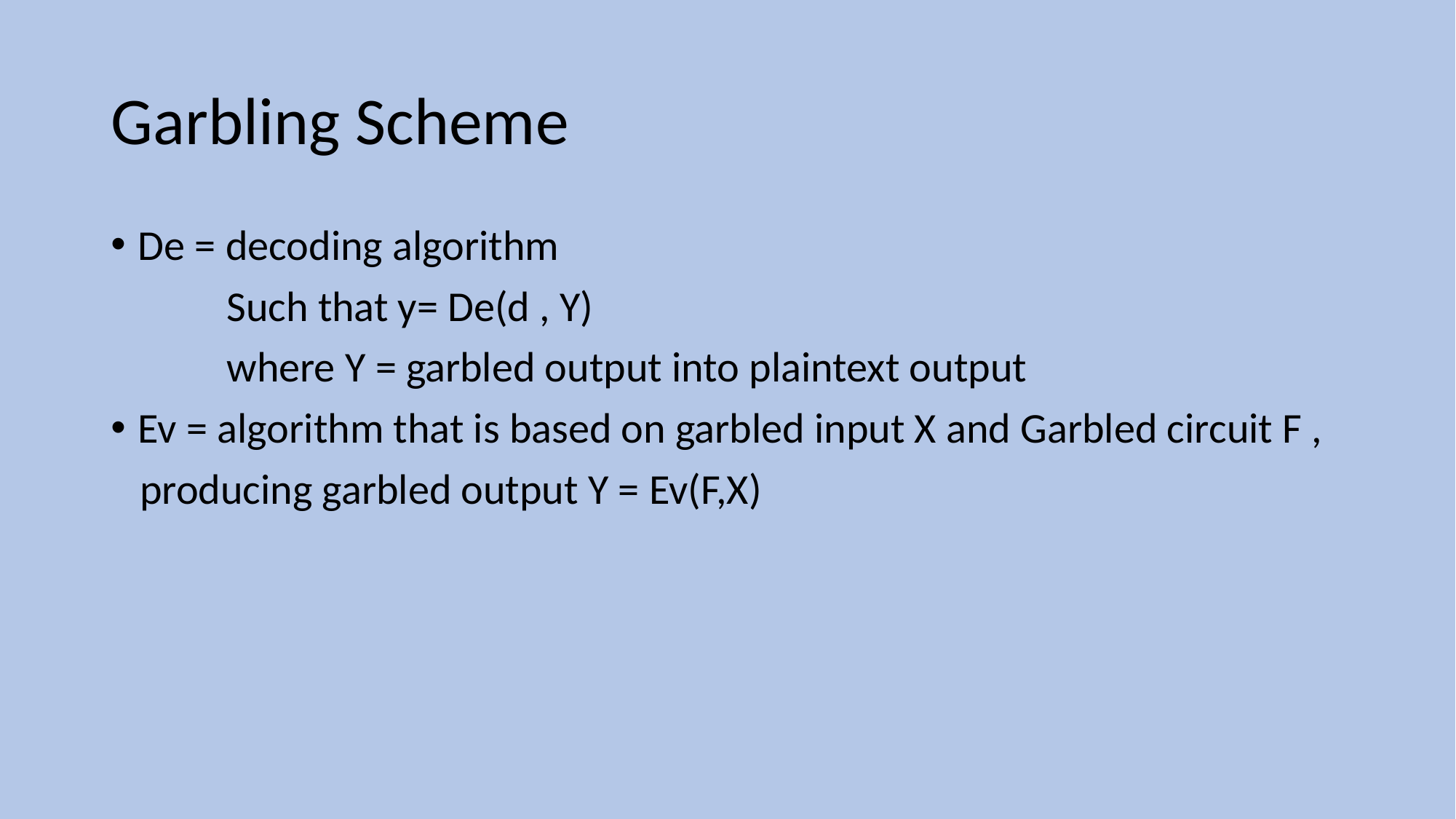

# Garbling Scheme
De = decoding algorithm
            Such that y= De(d , Y)
            where Y = garbled output into plaintext output
Ev = algorithm that is based on garbled input X and Garbled circuit F ,
   producing garbled output Y = Ev(F,X)